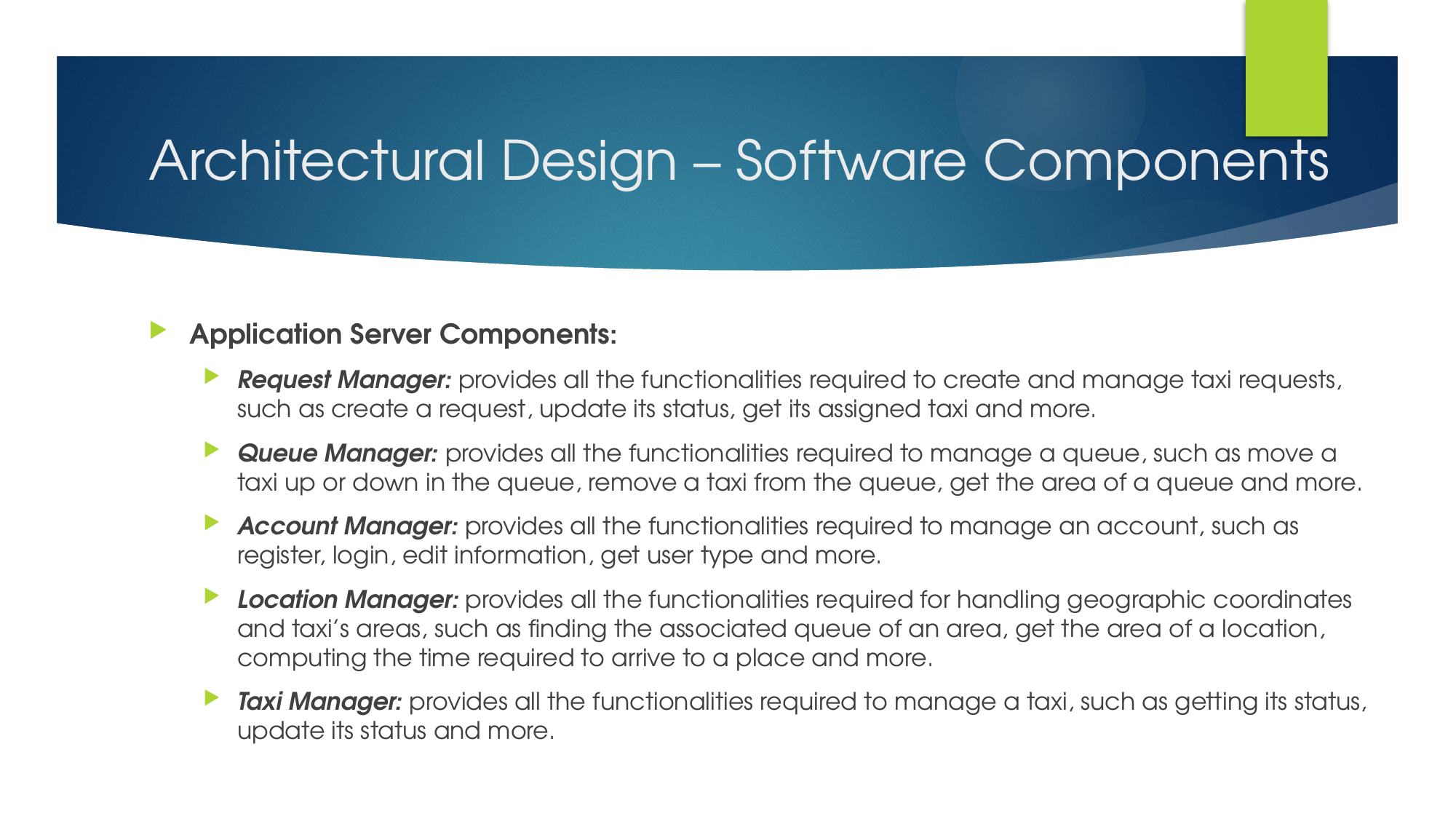

# Architectural Design – Software Components
Application Server Components:
Request Manager: provides all the functionalities required to create and manage taxi requests, such as create a request, update its status, get its assigned taxi and more.
Queue Manager: provides all the functionalities required to manage a queue, such as move a taxi up or down in the queue, remove a taxi from the queue, get the area of a queue and more.
Account Manager: provides all the functionalities required to manage an account, such as register, login, edit information, get user type and more.
Location Manager: provides all the functionalities required for handling geographic coordinates and taxi’s areas, such as finding the associated queue of an area, get the area of a location, computing the time required to arrive to a place and more.
Taxi Manager: provides all the functionalities required to manage a taxi, such as getting its status, update its status and more.